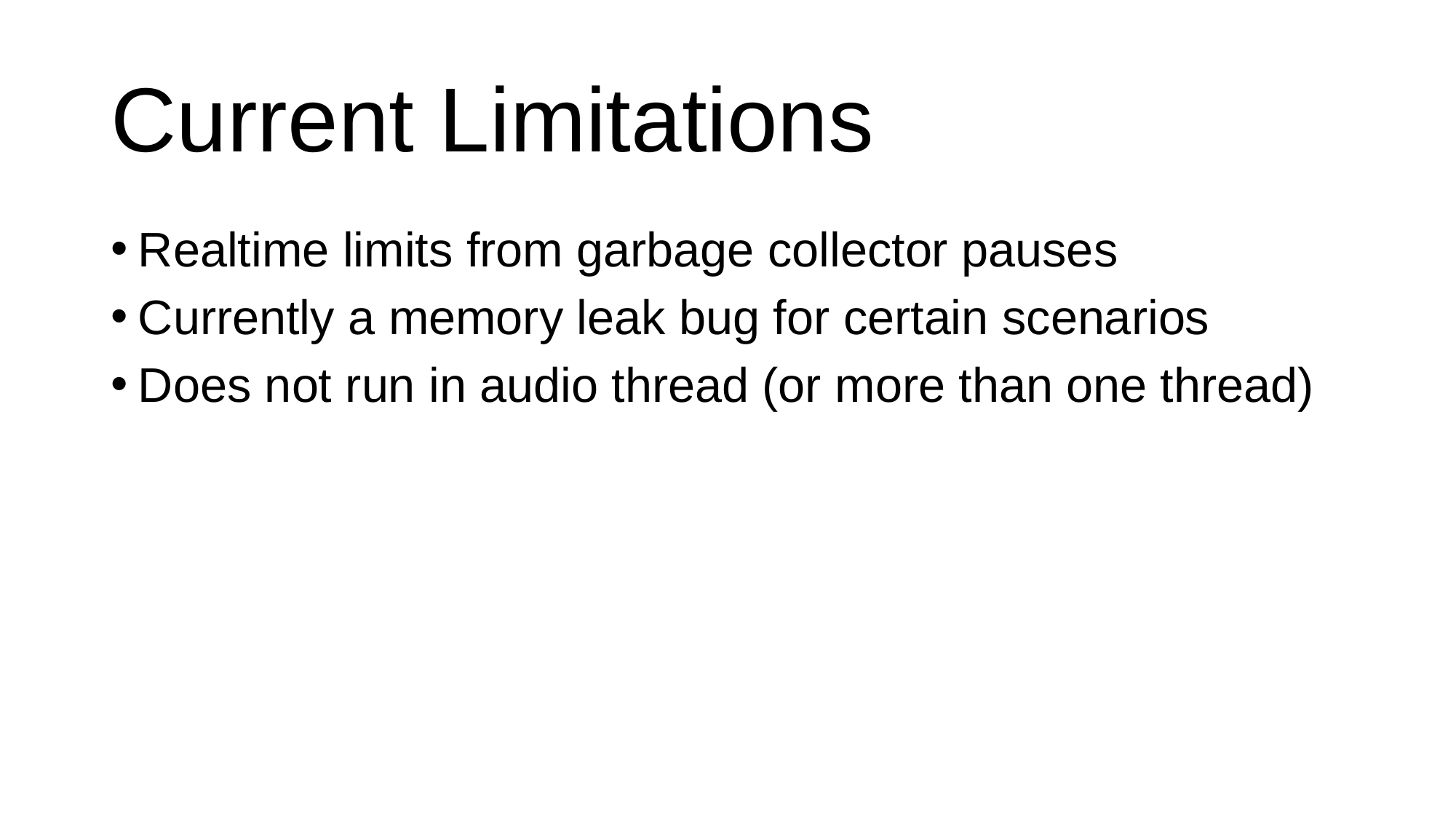

# Current Limitations
Realtime limits from garbage collector pauses
Currently a memory leak bug for certain scenarios
Does not run in audio thread (or more than one thread)